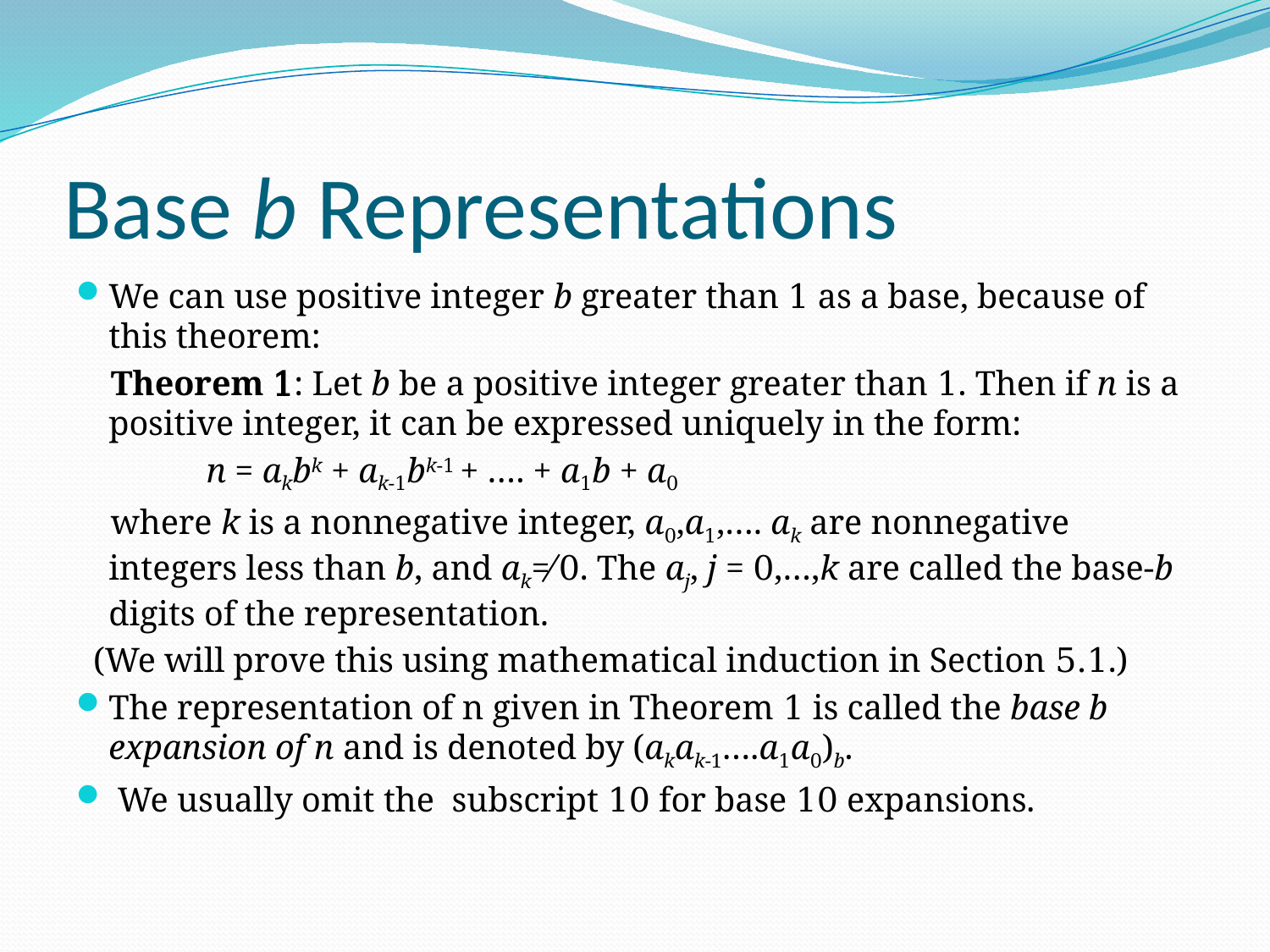

# Base b Representations
We can use positive integer b greater than 1 as a base, because of this theorem:
    Theorem 1: Let b be a positive integer greater than 1. Then if n is a positive integer, it can be expressed uniquely in the form:
               n = akbk + ak-1bk-1 + …. + a1b + a0
    where k is a nonnegative integer, a0,a1,…. ak are nonnegative integers less than b, and ak≠ 0. The aj, j = 0,…,k are called the base-b digits of the representation.
  (We will prove this using mathematical induction in Section 5.1.)
The representation of n given in Theorem 1 is called the base b expansion of n and is denoted by (akak-1….a1a0)b.
 We usually omit the  subscript 10 for base 10 expansions.